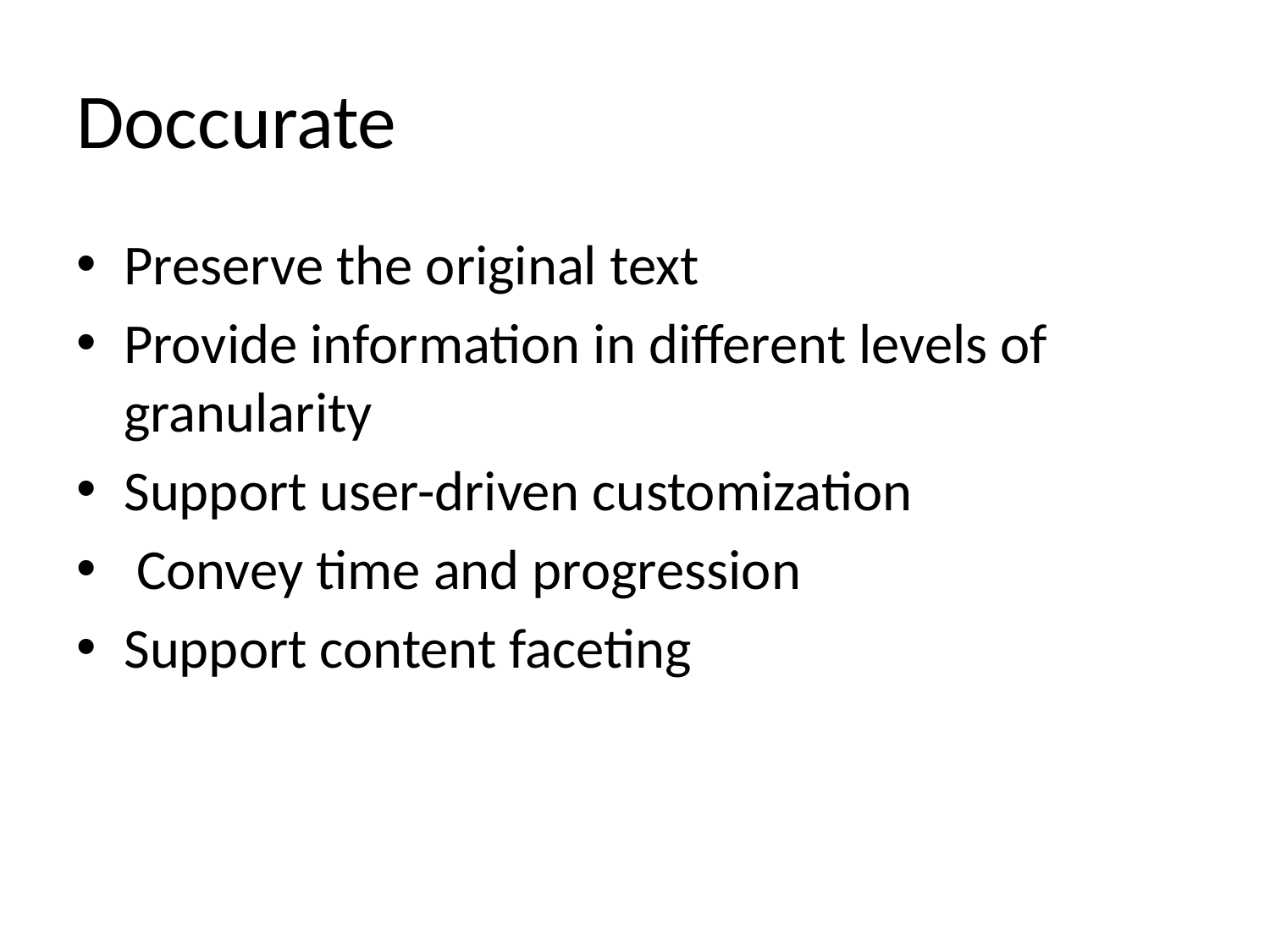

# Doccurate
Preserve the original text
Provide information in different levels of granularity
Support user-driven customization
 Convey time and progression
Support content faceting